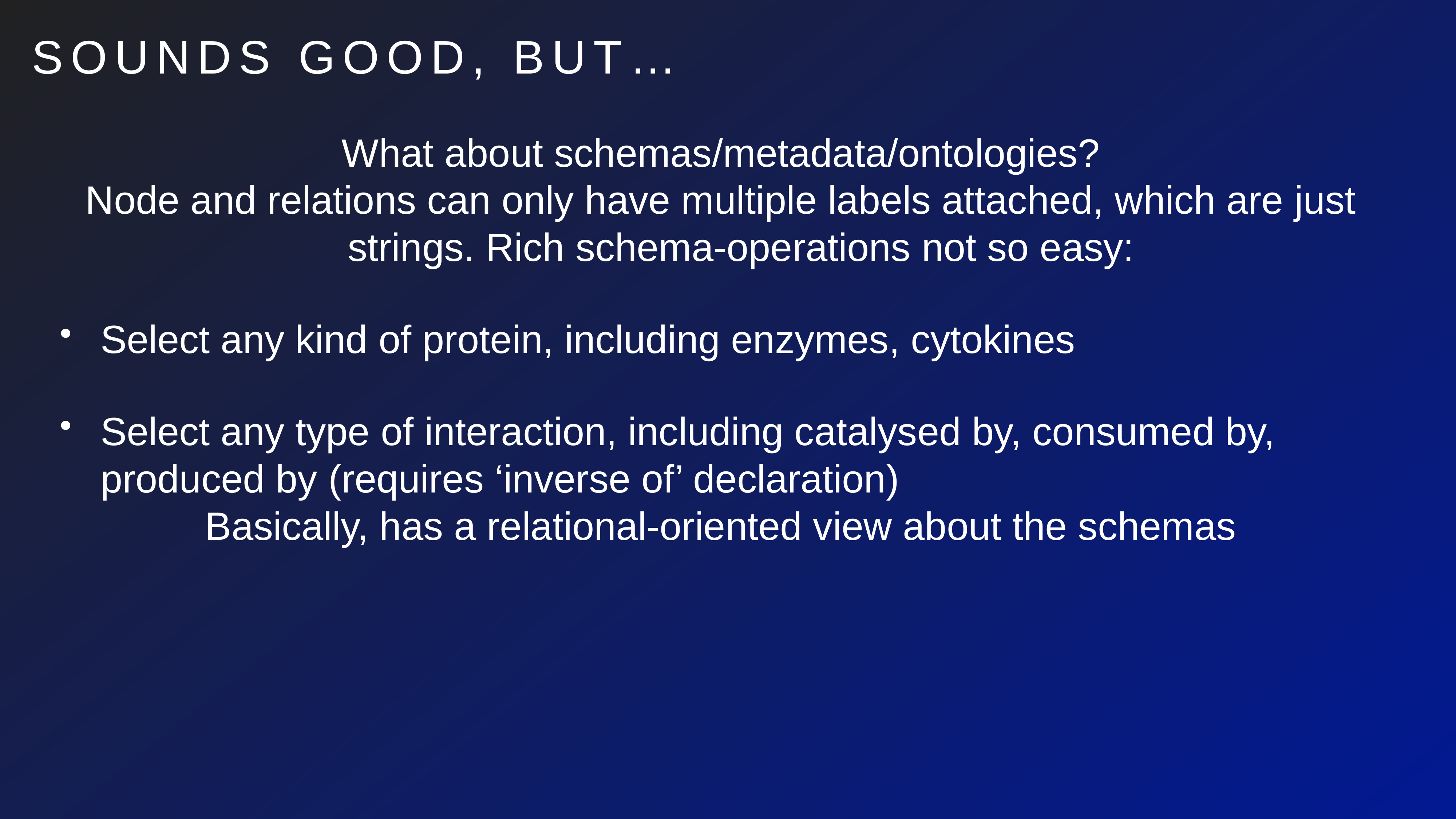

Sounds Good, But…
What about schemas/metadata/ontologies?
Node and relations can only have multiple labels attached, which are just strings. Rich schema-operations not so easy:
Select any kind of protein, including enzymes, cytokines
Select any type of interaction, including catalysed by, consumed by, produced by (requires ‘inverse of’ declaration)
Basically, has a relational-oriented view about the schemas